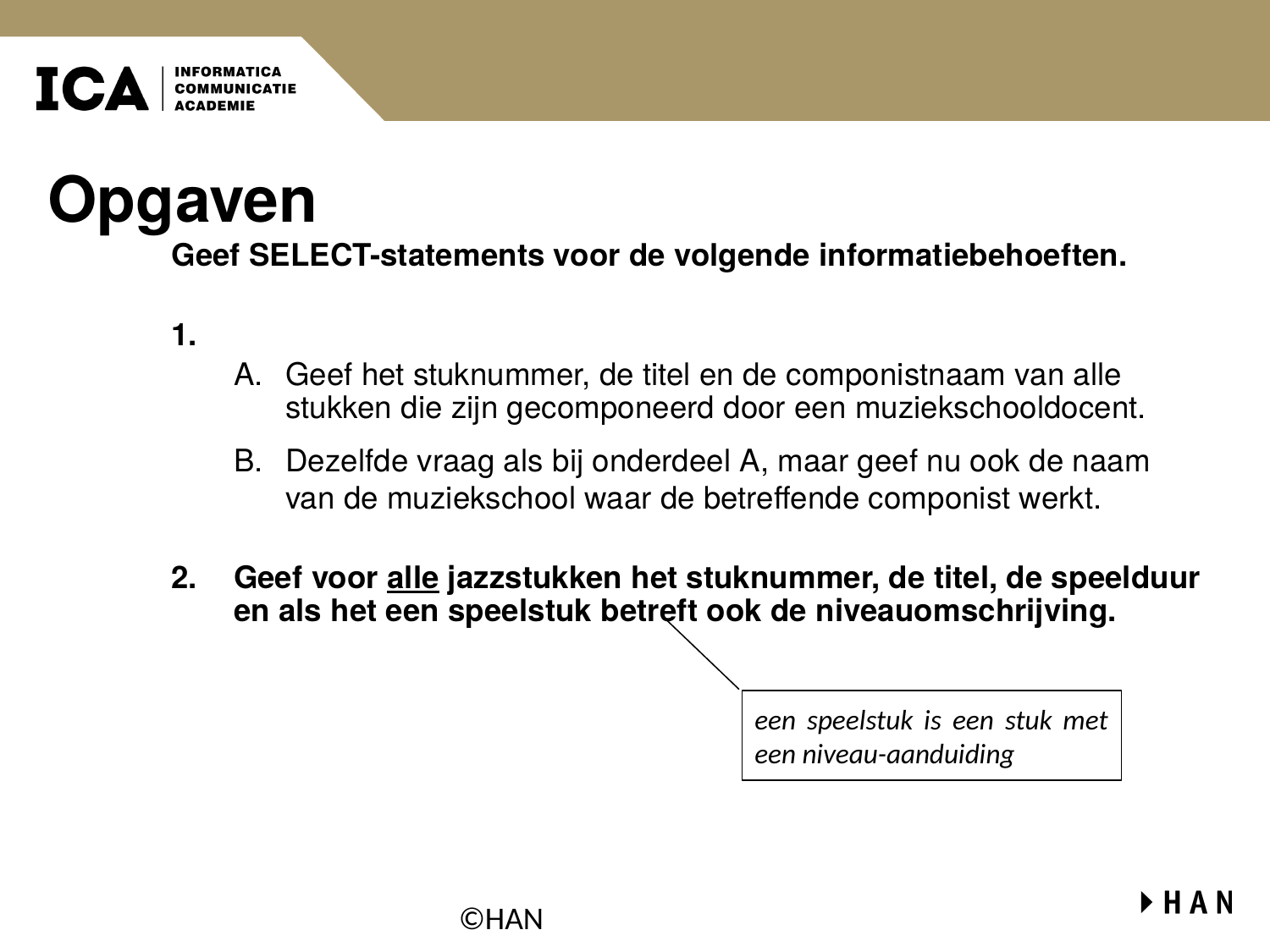

# Opgaven
Geef SELECT-statements voor de volgende informatiebehoeften.

Geef het stuknummer, de titel en de componistnaam van alle stukken die zijn gecomponeerd door een muziekschooldocent.
Dezelfde vraag als bij onderdeel A, maar geef nu ook de naam van de muziekschool waar de betreffende componist werkt.

Geef voor alle jazzstukken het stuknummer, de titel, de speelduur en als het een speelstuk betreft ook de niveauomschrijving.

een speelstuk is een stuk met een niveau-aanduiding
©HAN